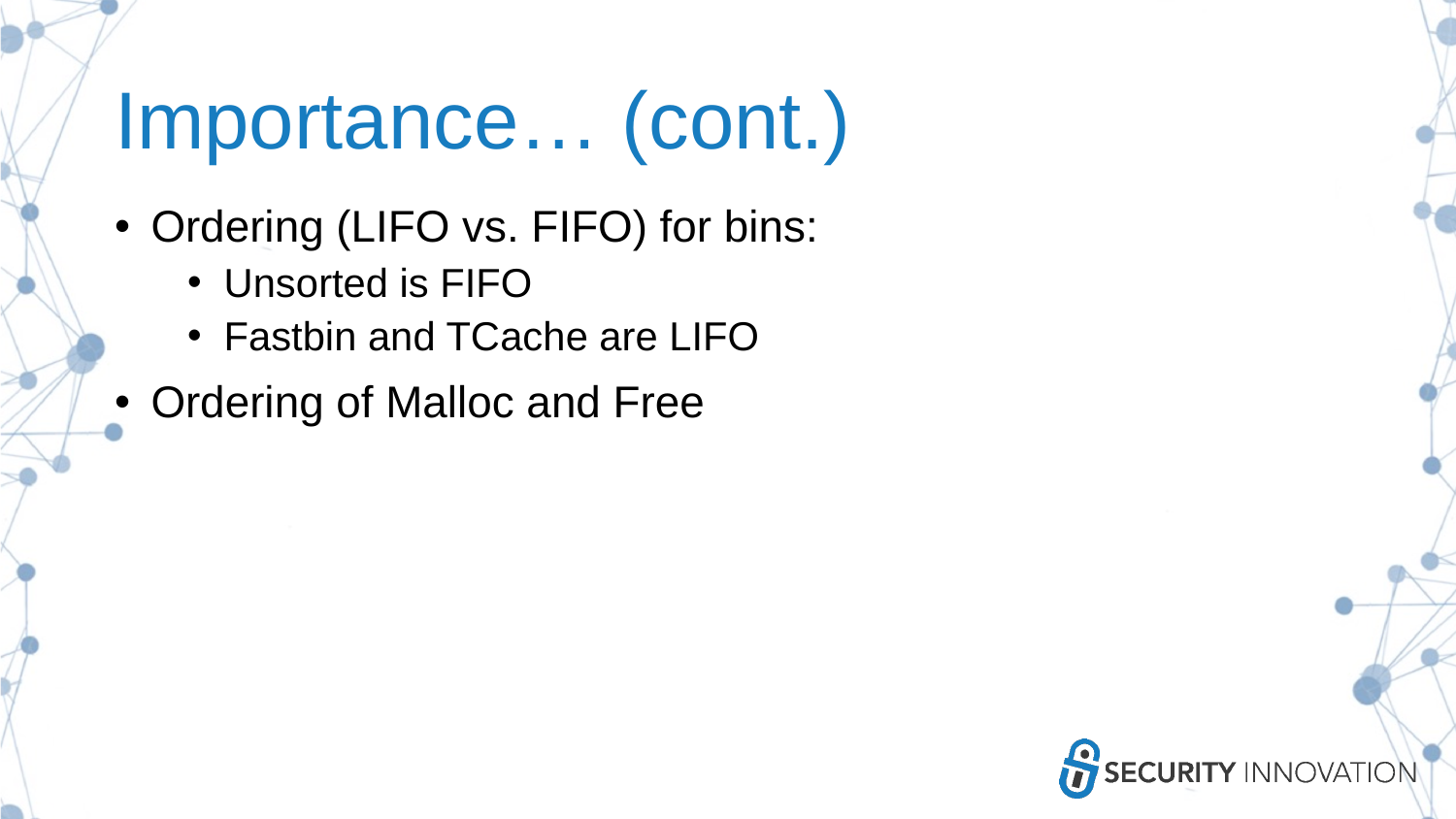

# Importance… (cont.)
Ordering (LIFO vs. FIFO) for bins:
Unsorted is FIFO
Fastbin and TCache are LIFO
Ordering of Malloc and Free